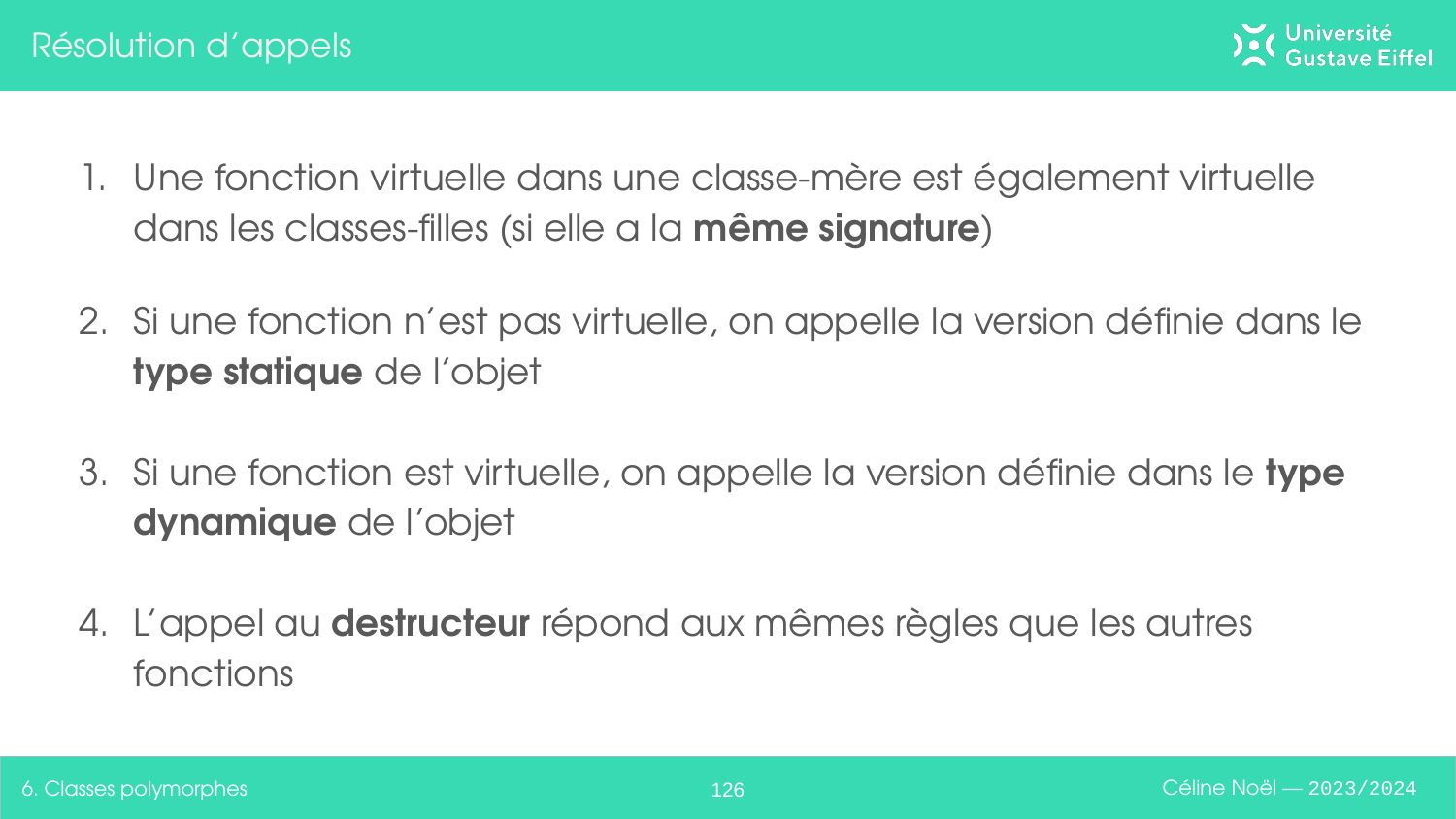

# Résolution d’appels
Une fonction virtuelle dans une classe-mère est également virtuelle dans les classes-filles (si elle a la même signature)
Si une fonction n’est pas virtuelle, on appelle la version définie dans le type statique de l’objet
Si une fonction est virtuelle, on appelle la version définie dans le type dynamique de l’objet
L’appel au destructeur répond aux mêmes règles que les autres fonctions
6. Classes polymorphes
126